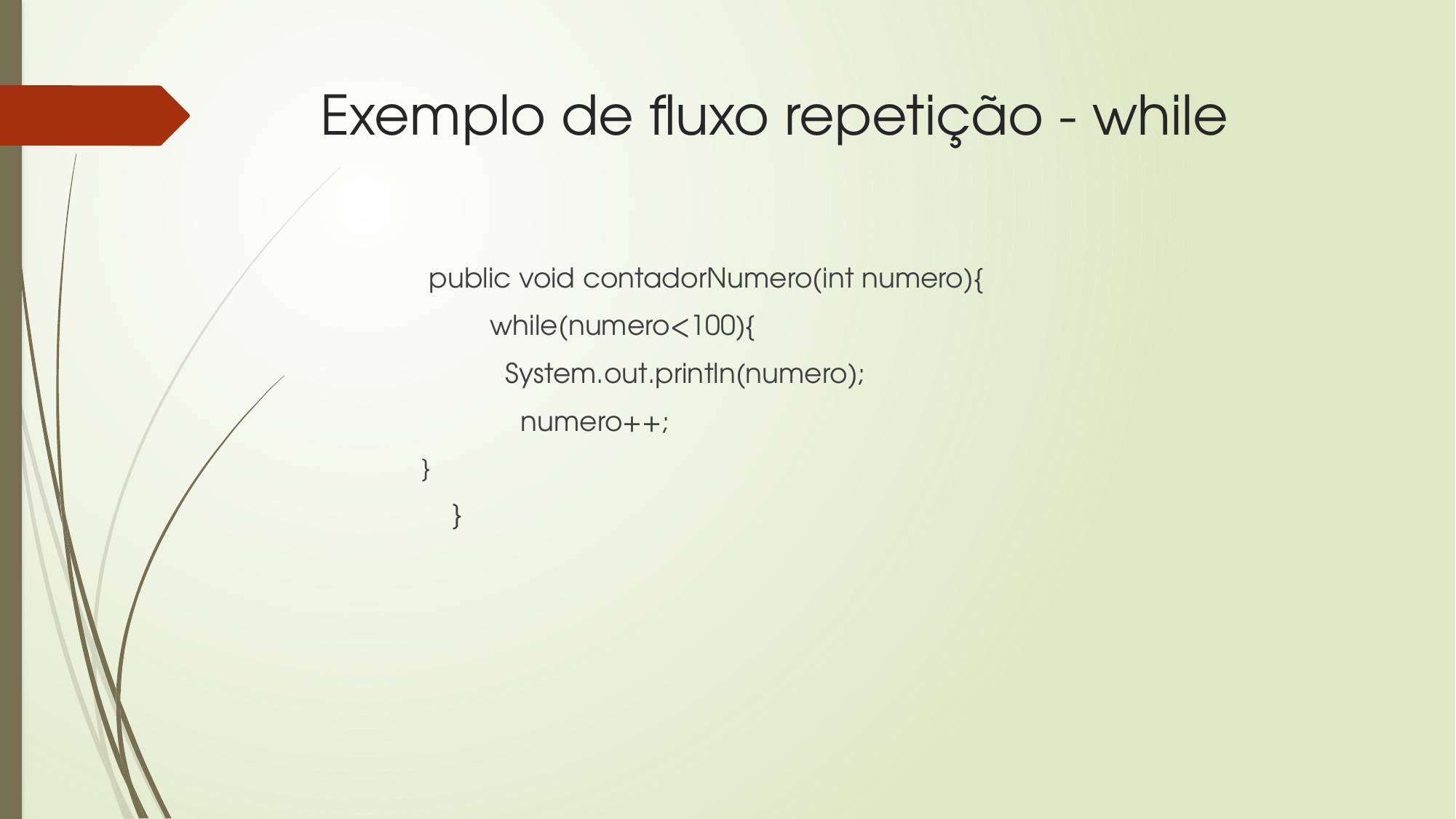

# Exemplo de fluxo repetição - while
	public void contadorNumero(int numero){
	        while(numero<100){
	          System.out.println(numero);
	            numero++;
       }
	   }